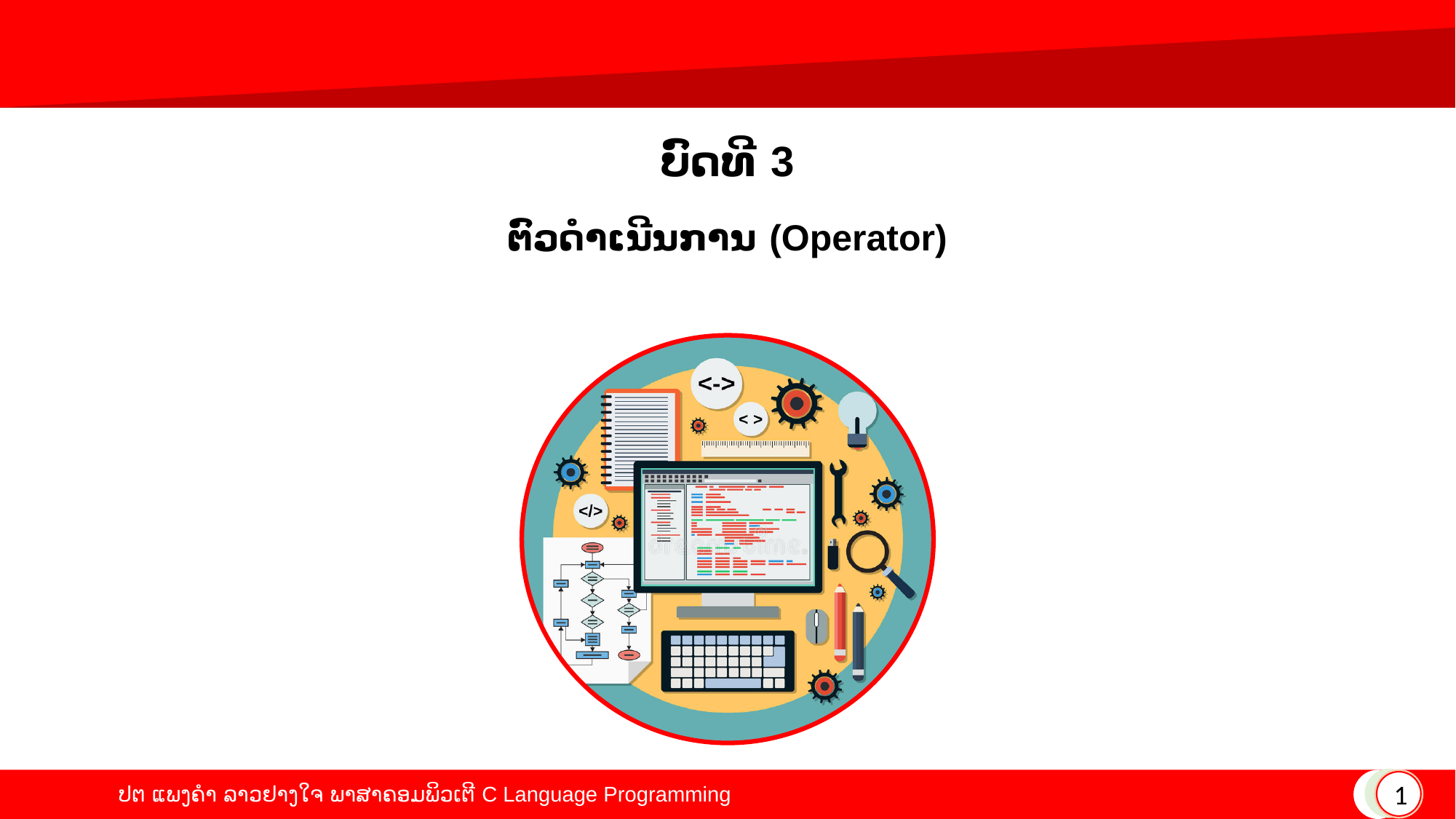

# ບົດທີ 3
ຕົວດໍາເນີນການ (Operator)

1
ປຕ ແພງຄໍາ ລາວຢາງໃຈ ພາສາຄອມພິວເຕີ C Language Programming